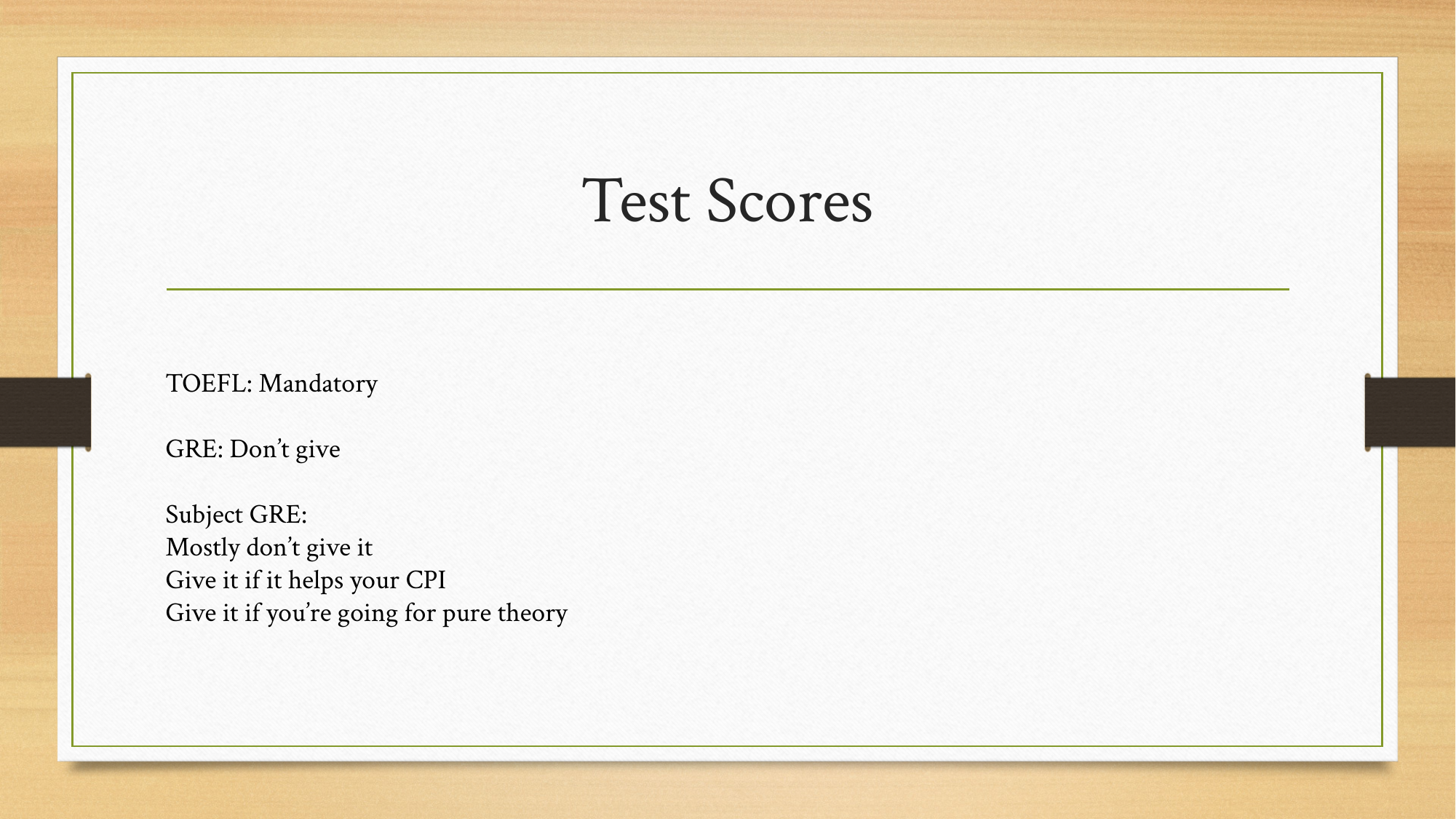

# Test Scores
TOEFL: Mandatory

GRE: Don’t give

Subject GRE:
Mostly don’t give it
Give it if it helps your CPI
Give it if you’re going for pure theory